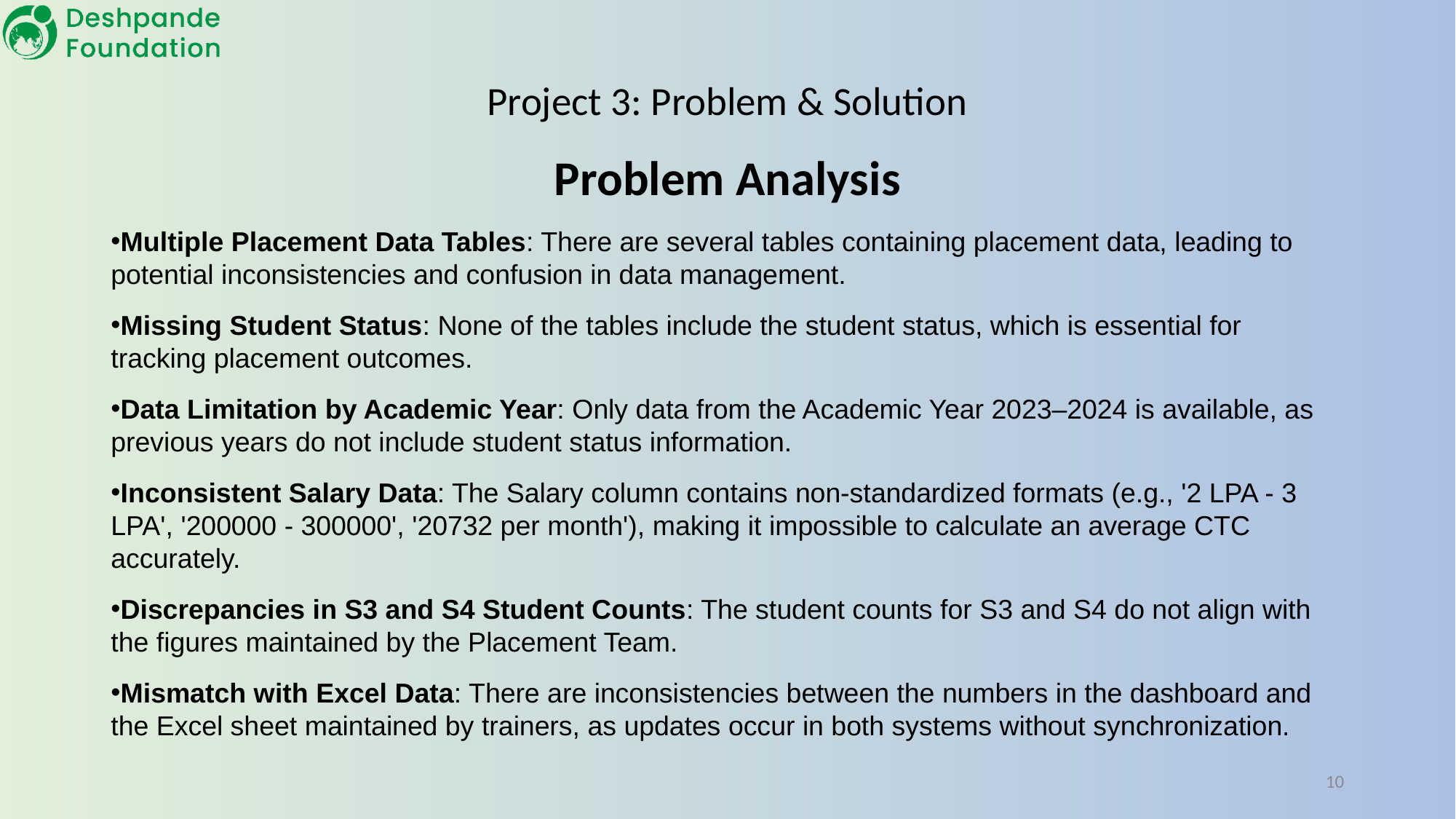

# Project 3: Problem & Solution
Problem Analysis
Multiple Placement Data Tables: There are several tables containing placement data, leading to potential inconsistencies and confusion in data management.
Missing Student Status: None of the tables include the student status, which is essential for tracking placement outcomes.
Data Limitation by Academic Year: Only data from the Academic Year 2023–2024 is available, as previous years do not include student status information.
Inconsistent Salary Data: The Salary column contains non-standardized formats (e.g., '2 LPA - 3 LPA', '200000 - 300000', '20732 per month'), making it impossible to calculate an average CTC accurately.
Discrepancies in S3 and S4 Student Counts: The student counts for S3 and S4 do not align with the figures maintained by the Placement Team.
Mismatch with Excel Data: There are inconsistencies between the numbers in the dashboard and the Excel sheet maintained by trainers, as updates occur in both systems without synchronization.

10